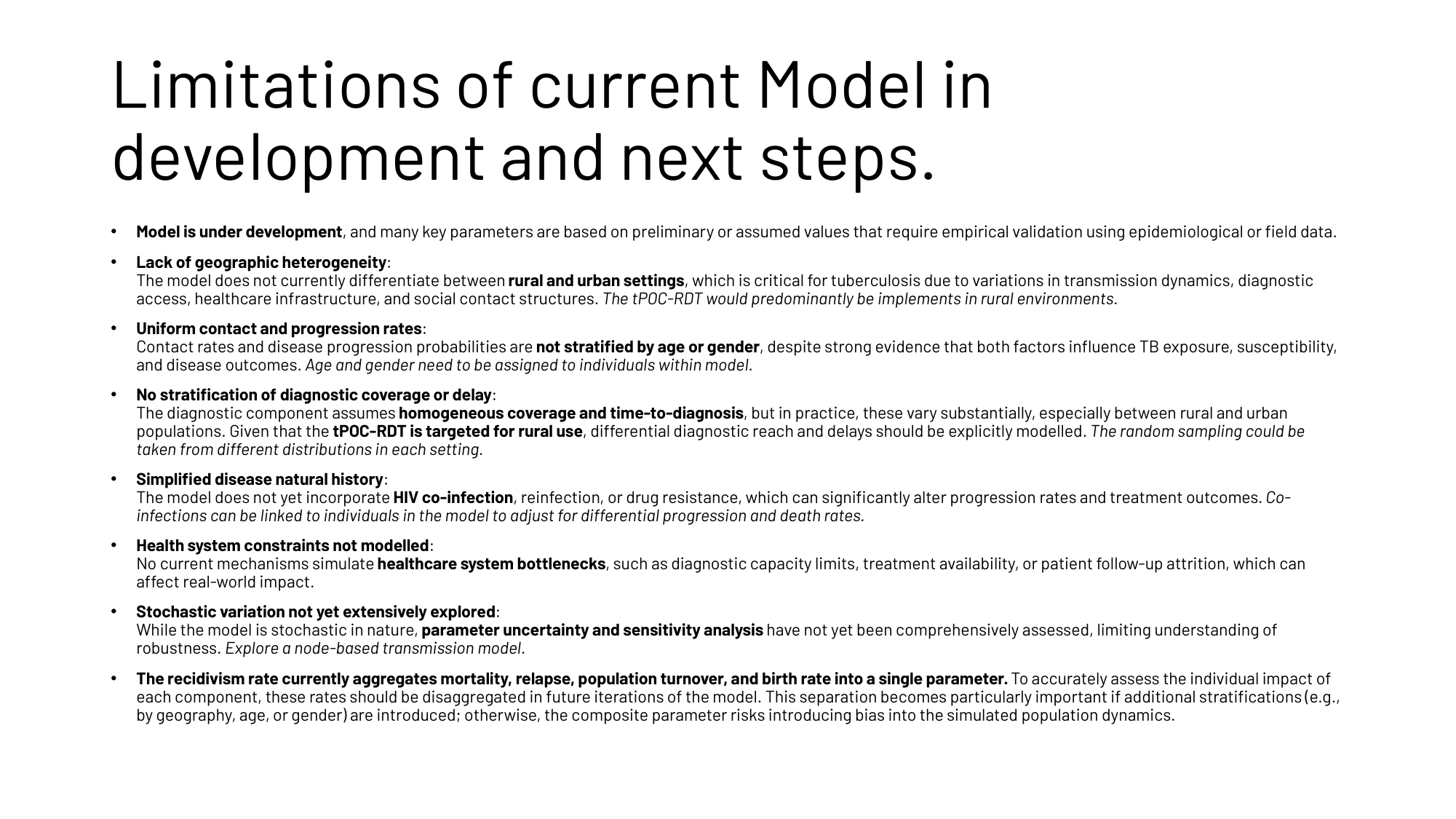

# Limitations of current Model in development and next steps.
Model is under development, and many key parameters are based on preliminary or assumed values that require empirical validation using epidemiological or field data.
Lack of geographic heterogeneity:
The model does not currently differentiate between rural and urban settings, which is critical for tuberculosis due to variations in transmission dynamics, diagnostic access, healthcare infrastructure, and social contact structures. The tPOC-RDT would predominantly be implements in rural environments.
Uniform contact and progression rates:
Contact rates and disease progression probabilities are not stratified by age or gender, despite strong evidence that both factors influence TB exposure, susceptibility, and disease outcomes. Age and gender need to be assigned to individuals within model.
No stratification of diagnostic coverage or delay:
The diagnostic component assumes homogeneous coverage and time-to-diagnosis, but in practice, these vary substantially, especially between rural and urban populations. Given that the tPOC-RDT is targeted for rural use, differential diagnostic reach and delays should be explicitly modelled. The random sampling could be taken from different distributions in each setting.
Simplified disease natural history:
The model does not yet incorporate HIV co-infection, reinfection, or drug resistance, which can significantly alter progression rates and treatment outcomes. Co-infections can be linked to individuals in the model to adjust for differential progression and death rates.
Health system constraints not modelled:
No current mechanisms simulate healthcare system bottlenecks, such as diagnostic capacity limits, treatment availability, or patient follow-up attrition, which can affect real-world impact.
Stochastic variation not yet extensively explored:
While the model is stochastic in nature, parameter uncertainty and sensitivity analysis have not yet been comprehensively assessed, limiting understanding of robustness. Explore a node-based transmission model.
The recidivism rate currently aggregates mortality, relapse, population turnover, and birth rate into a single parameter. To accurately assess the individual impact of each component, these rates should be disaggregated in future iterations of the model. This separation becomes particularly important if additional stratifications (e.g., by geography, age, or gender) are introduced; otherwise, the composite parameter risks introducing bias into the simulated population dynamics.